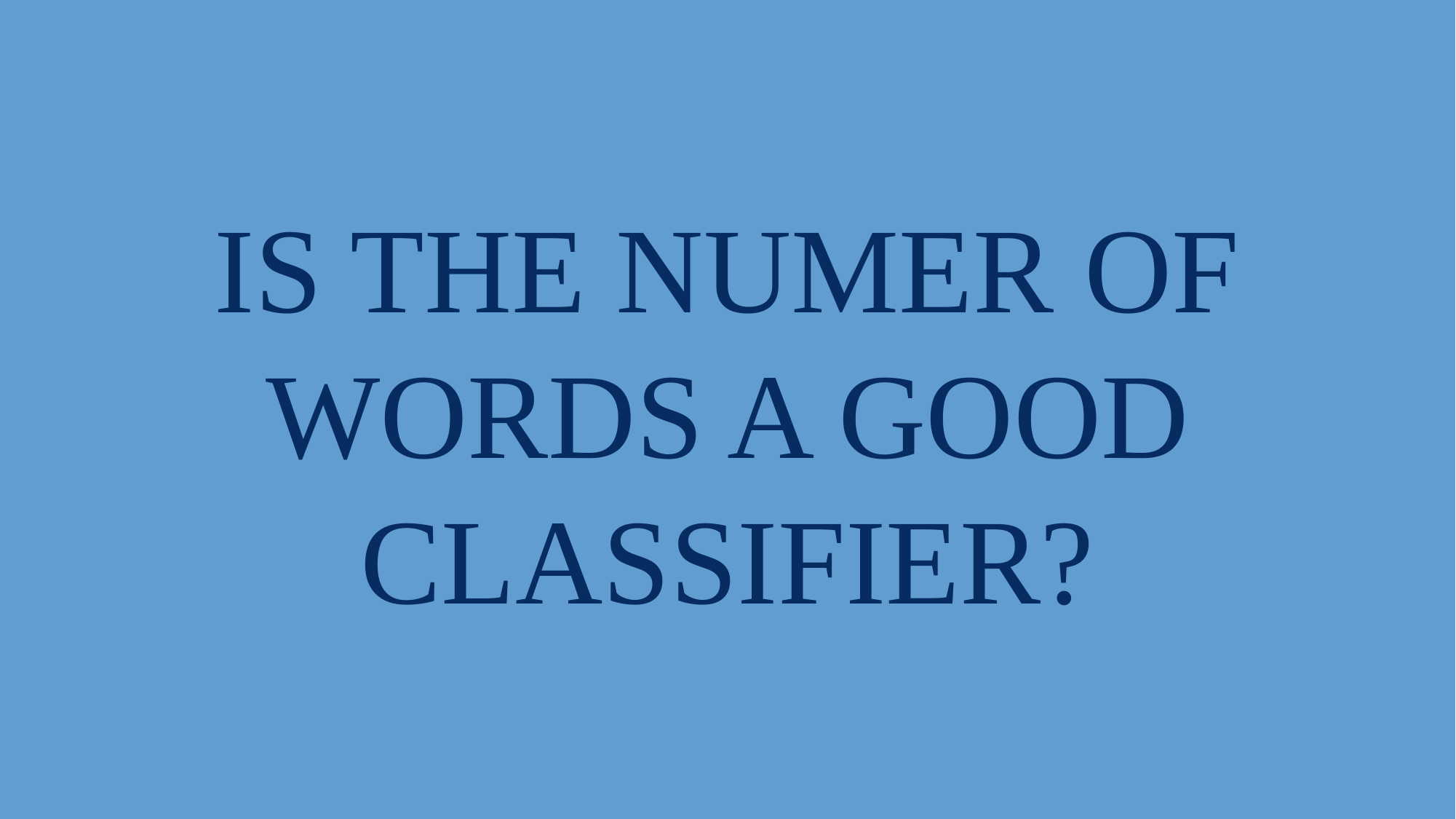

# Is the numer of words a good classifier?